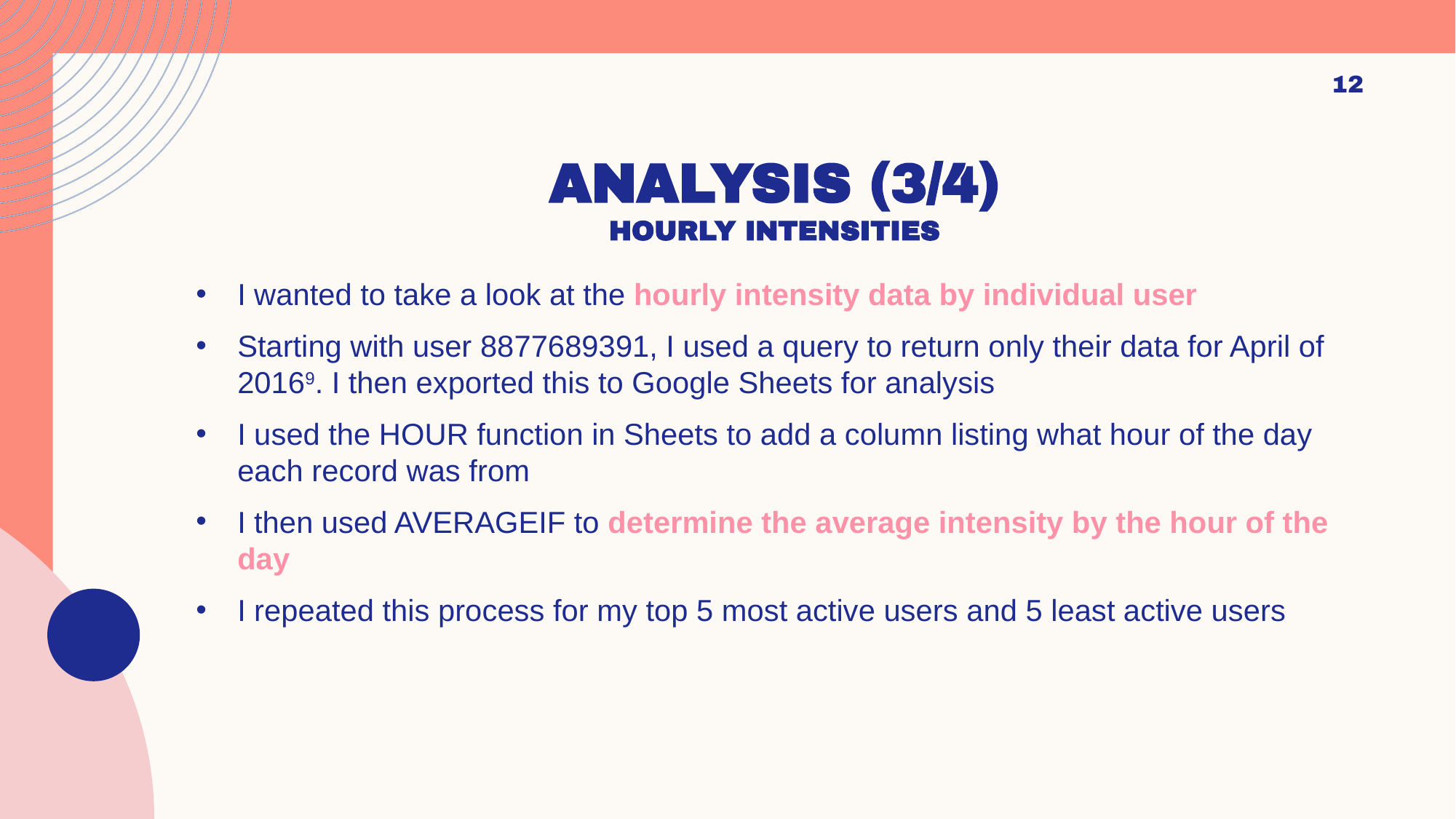

12
# Analysis (3/4) Hourly Intensities
I wanted to take a look at the hourly intensity data by individual user
Starting with user 8877689391, I used a query to return only their data for April of 20169. I then exported this to Google Sheets for analysis
I used the HOUR function in Sheets to add a column listing what hour of the day each record was from
I then used AVERAGEIF to determine the average intensity by the hour of the day
I repeated this process for my top 5 most active users and 5 least active users